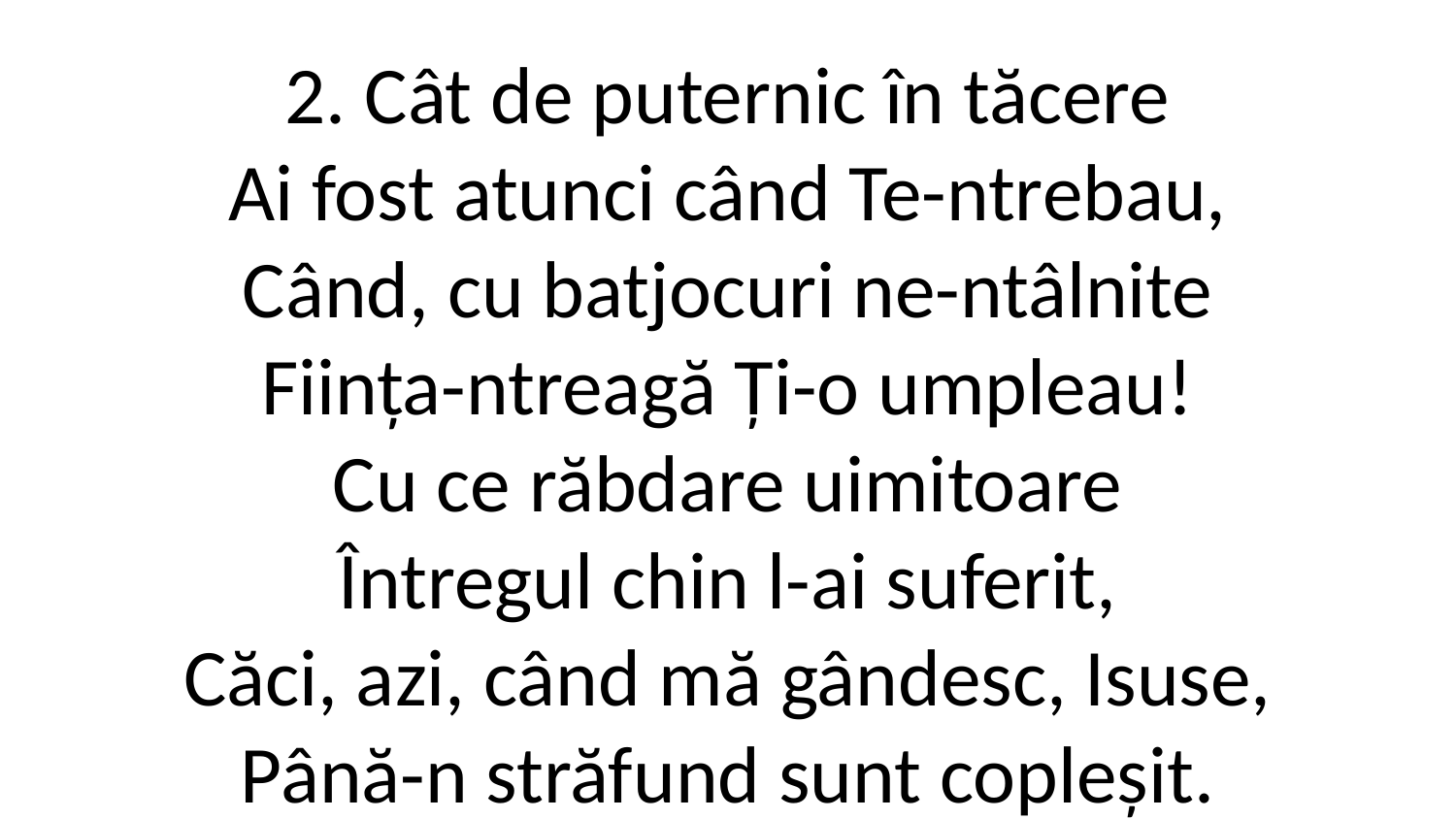

2. Cât de puternic în tăcere
Ai fost atunci când Te-ntrebau,
Când, cu batjocuri ne-ntâlnite
Ființa-ntreagă Ți-o umpleau!
Cu ce răbdare uimitoare
Întregul chin l-ai suferit,
Căci, azi, când mă gândesc, Isuse,
Până-n străfund sunt copleșit.